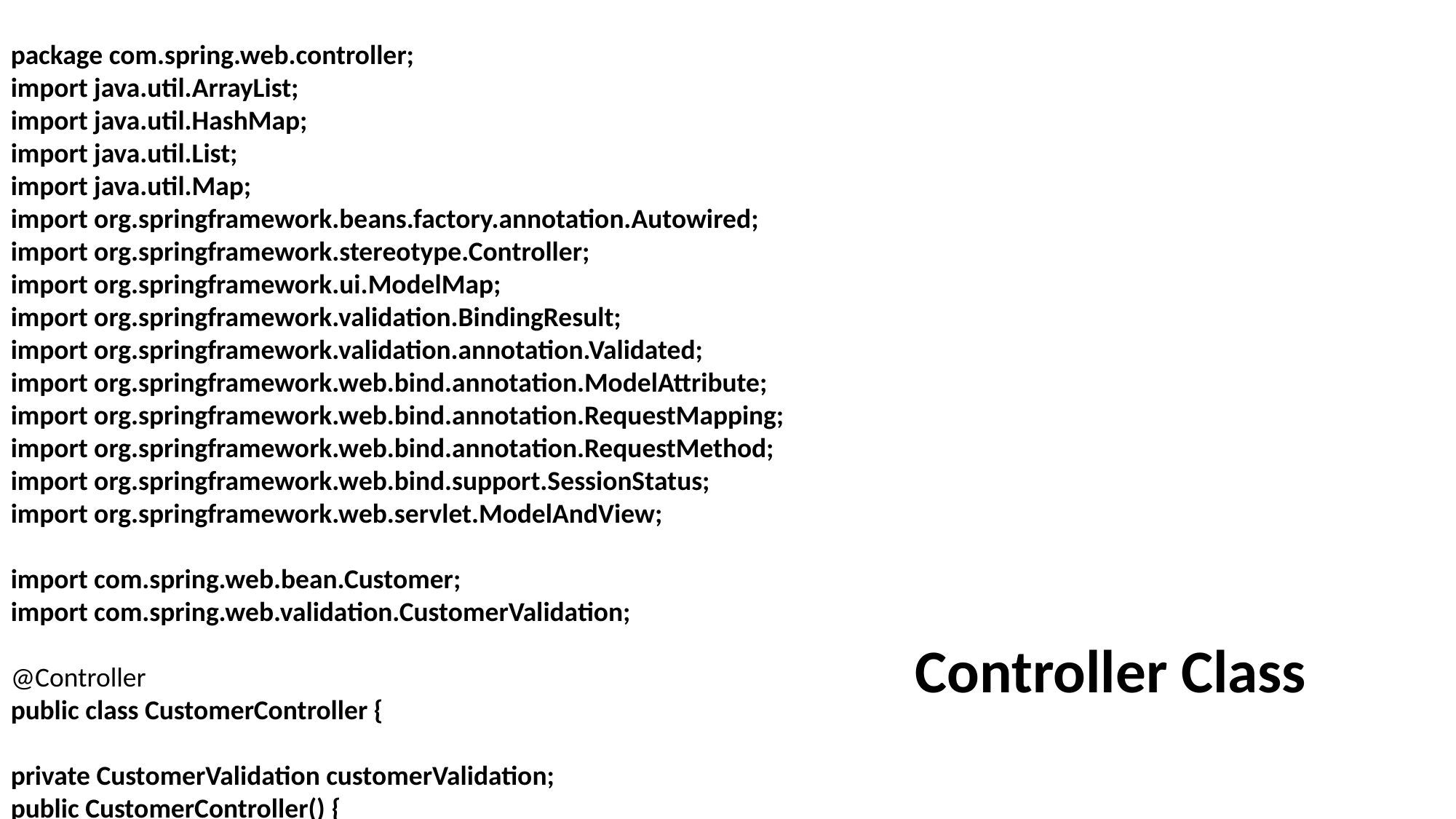

package com.spring.web.controller;
import java.util.ArrayList;
import java.util.HashMap;
import java.util.List;
import java.util.Map;
import org.springframework.beans.factory.annotation.Autowired;
import org.springframework.stereotype.Controller;
import org.springframework.ui.ModelMap;
import org.springframework.validation.BindingResult;
import org.springframework.validation.annotation.Validated;
import org.springframework.web.bind.annotation.ModelAttribute;
import org.springframework.web.bind.annotation.RequestMapping;
import org.springframework.web.bind.annotation.RequestMethod;
import org.springframework.web.bind.support.SessionStatus;
import org.springframework.web.servlet.ModelAndView;

import com.spring.web.bean.Customer;
import com.spring.web.validation.CustomerValidation;

@Controller
public class CustomerController {

private CustomerValidation customerValidation;
public CustomerController() {
// TODO Auto-generated constructor stub
}

Controller Class